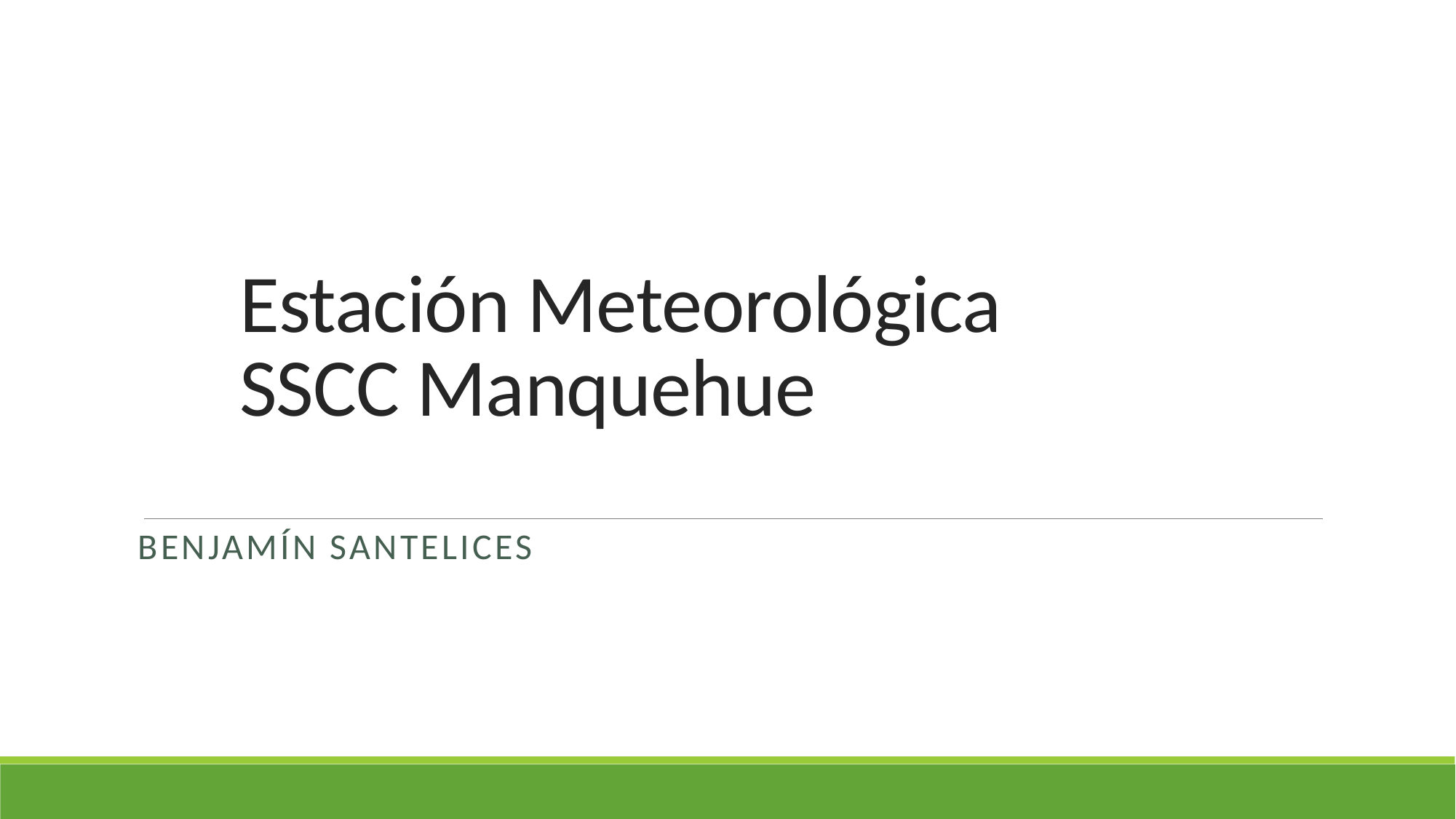

# Estación Meteorológica SSCC Manquehue
Benjamín Santelices